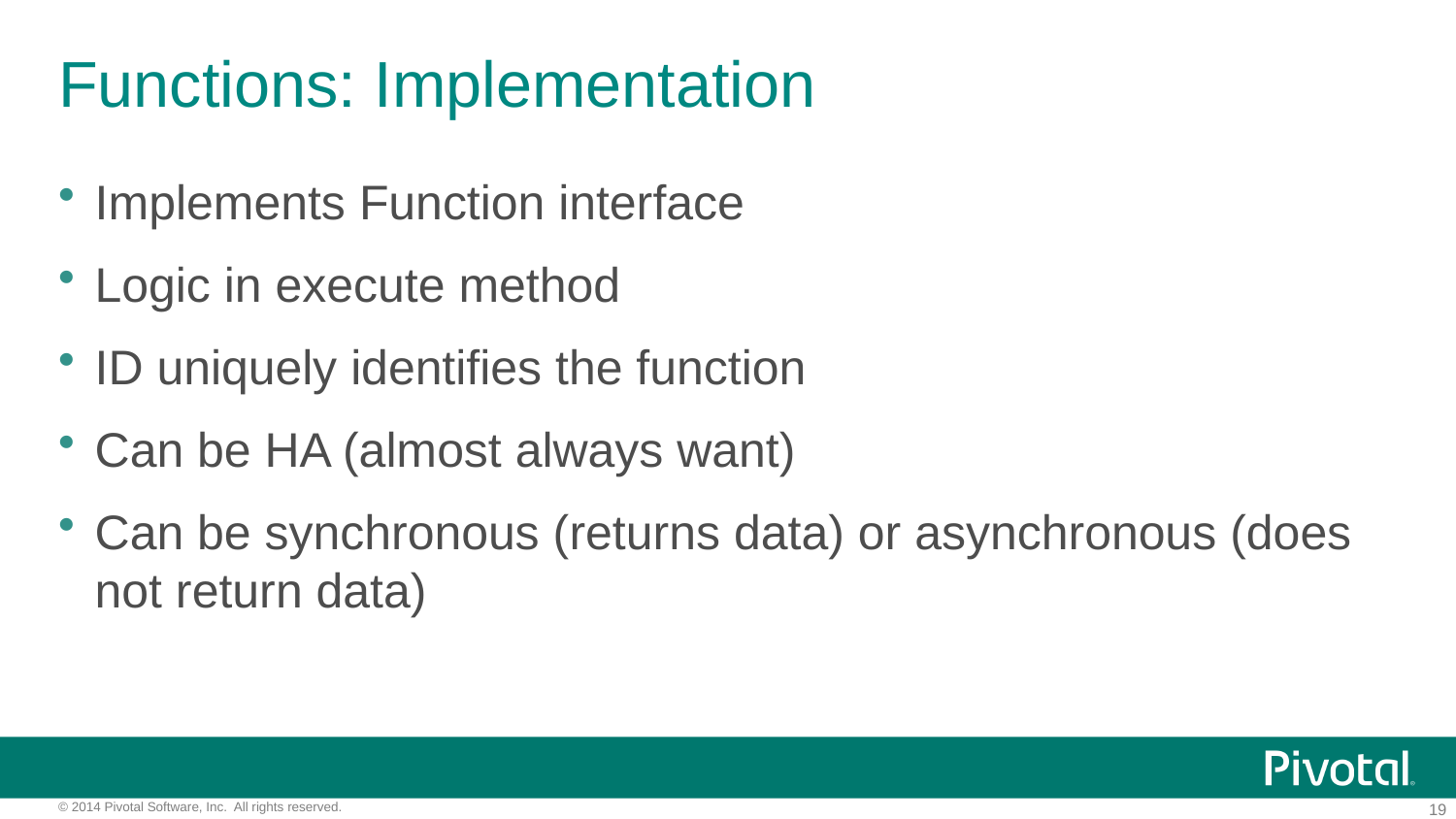

# Functions: Implementation
Implements Function interface
Logic in execute method
ID uniquely identifies the function
Can be HA (almost always want)
Can be synchronous (returns data) or asynchronous (does not return data)